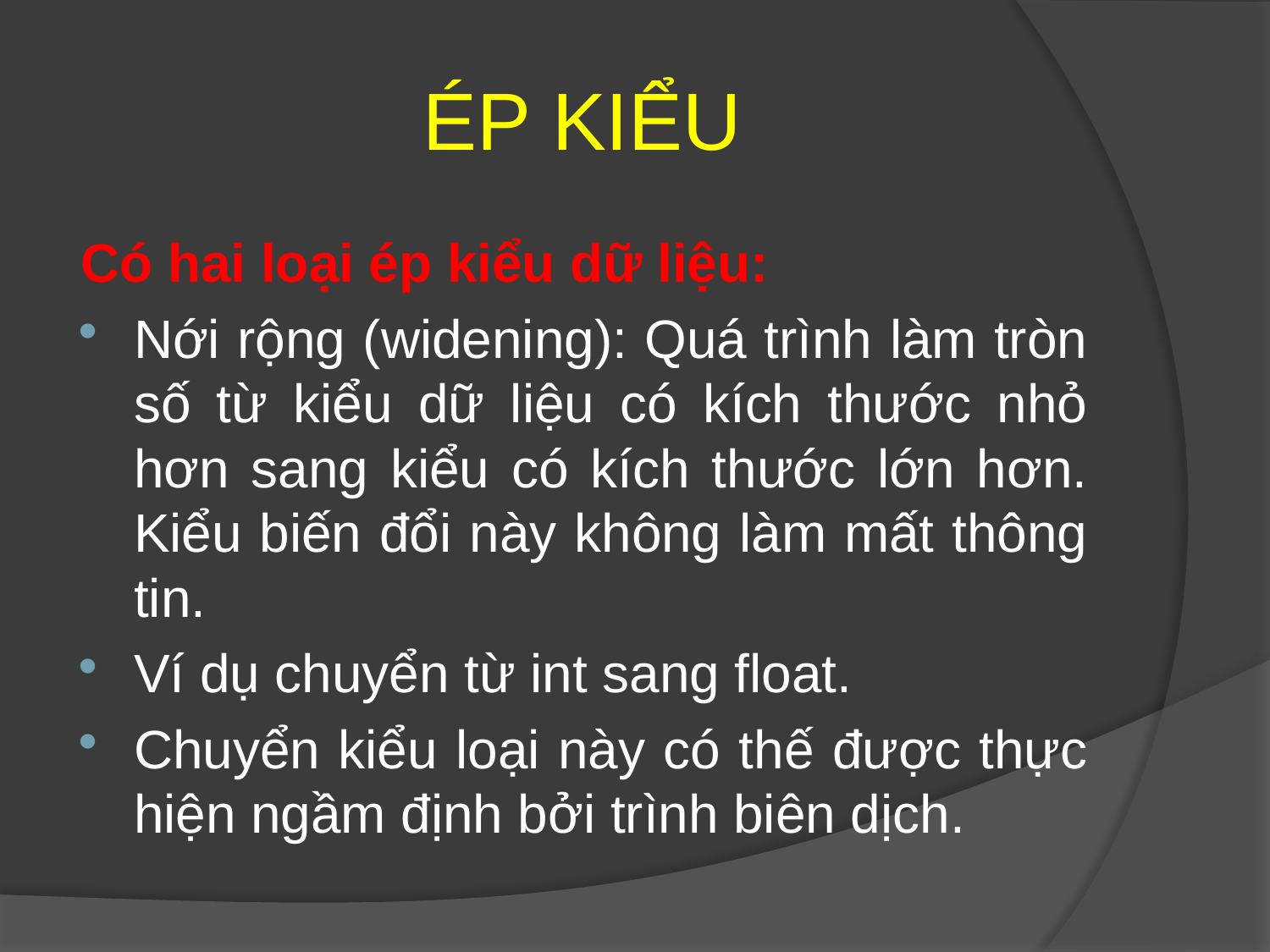

# ÉP KIỂU
Có hai loại ép kiểu dữ liệu:
Nới rộng (widening): Quá trình làm tròn số từ kiểu dữ liệu có kích thước nhỏ hơn sang kiểu có kích thước lớn hơn. Kiểu biến đổi này không làm mất thông tin.
Ví dụ chuyển từ int sang float.
Chuyển kiểu loại này có thế được thực hiện ngầm định bởi trình biên dịch.